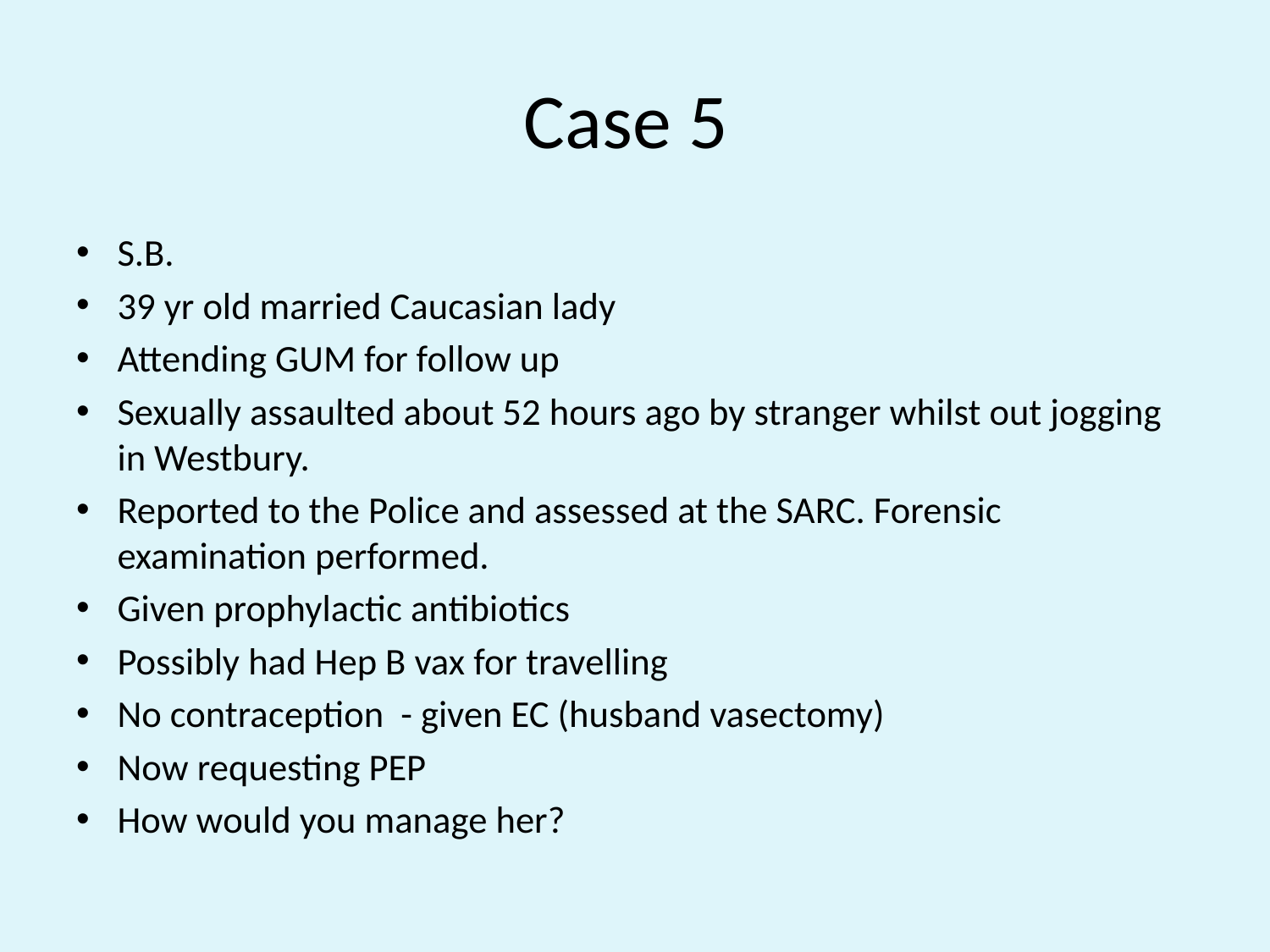

# Case 5
S.B.
39 yr old married Caucasian lady
Attending GUM for follow up
Sexually assaulted about 52 hours ago by stranger whilst out jogging in Westbury.
Reported to the Police and assessed at the SARC. Forensic examination performed.
Given prophylactic antibiotics
Possibly had Hep B vax for travelling
No contraception  - given EC (husband vasectomy)
Now requesting PEP
How would you manage her?